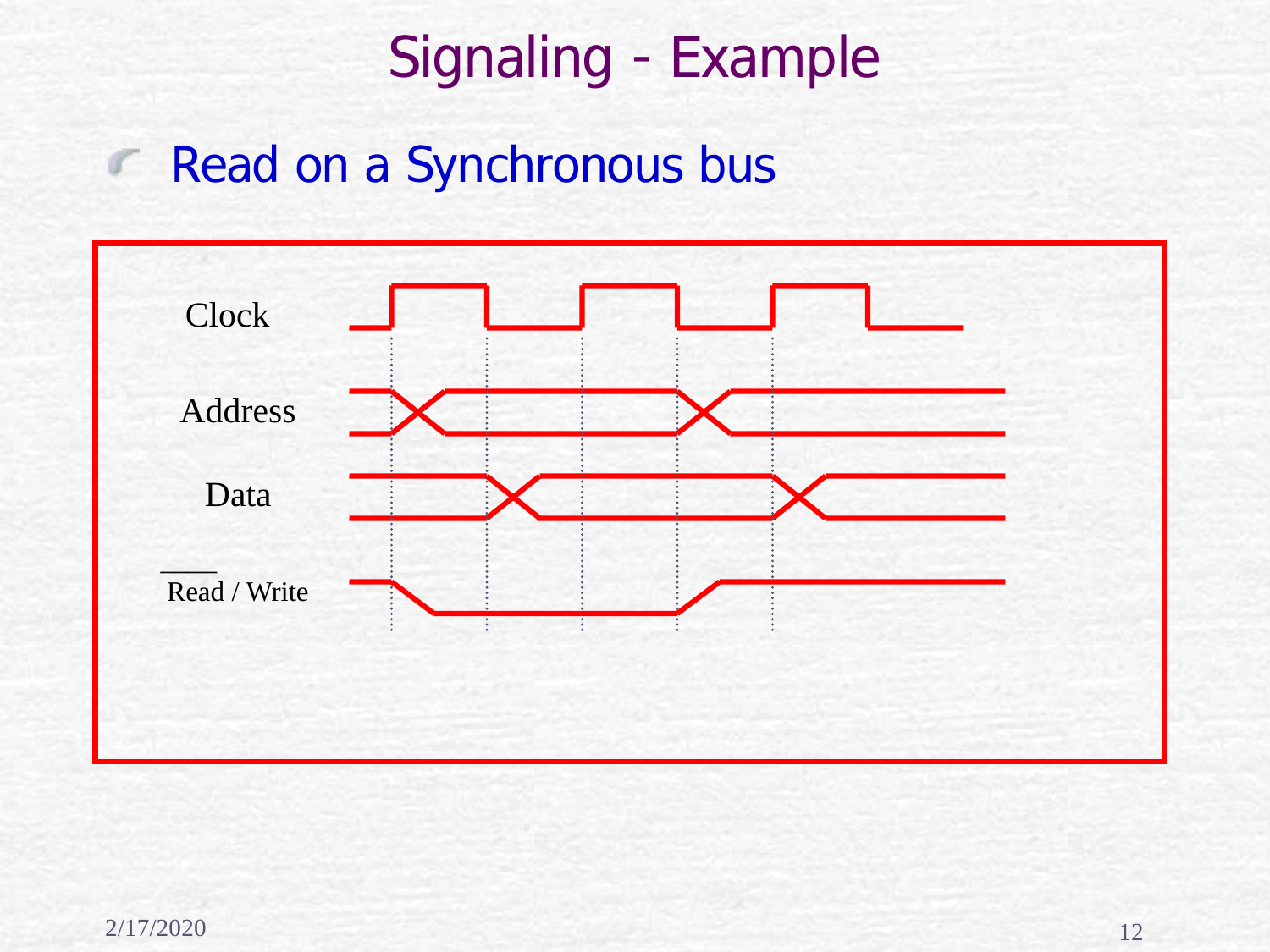

# Signaling - Example
 Read on a Synchronous bus

Clock

Address

Data

____
Read / Write

2/17/2020
12